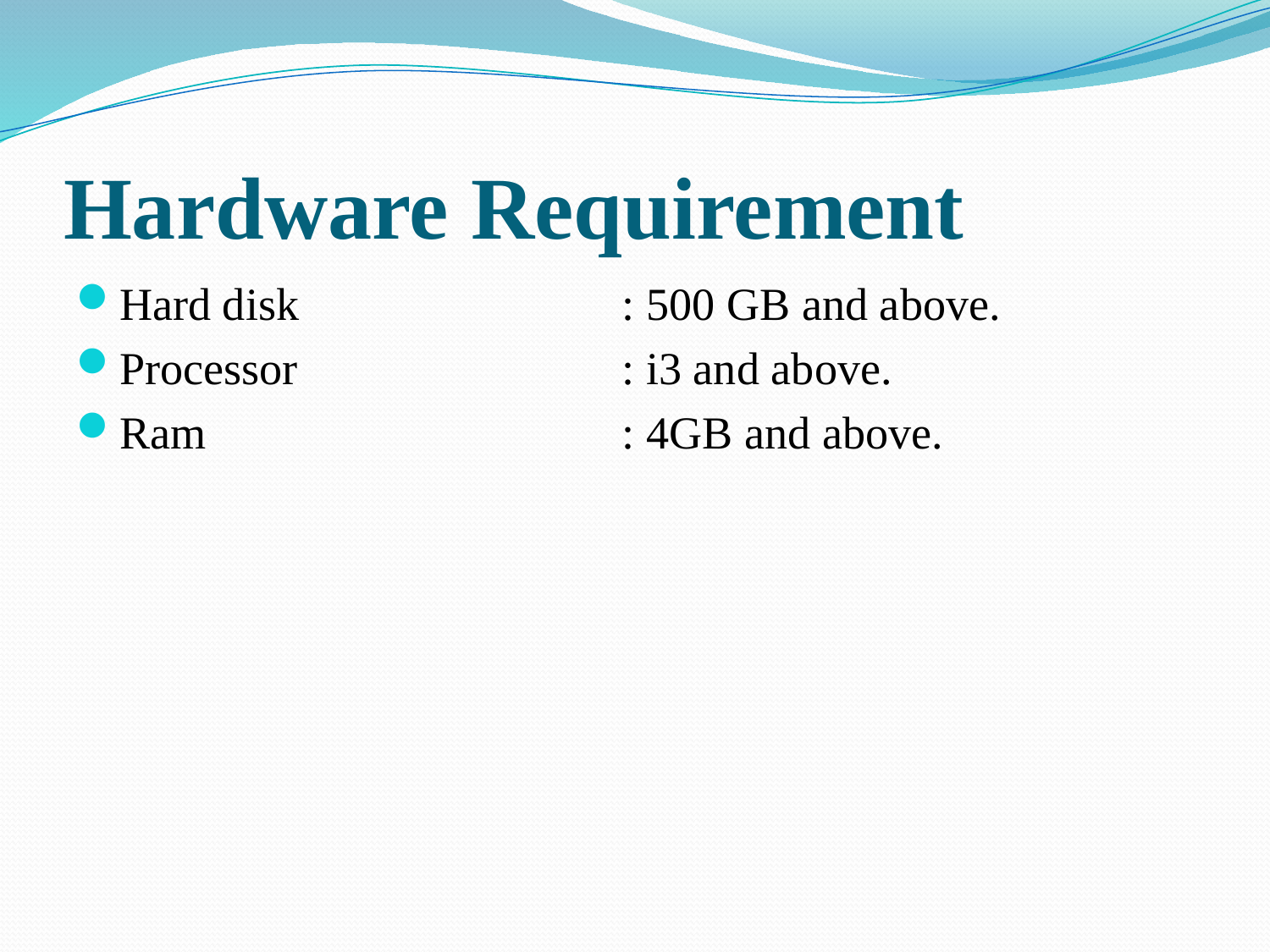

# Hardware Requirement
Hard disk			: 500 GB and above.
Processor			: i3 and above.
Ram				: 4GB and above.